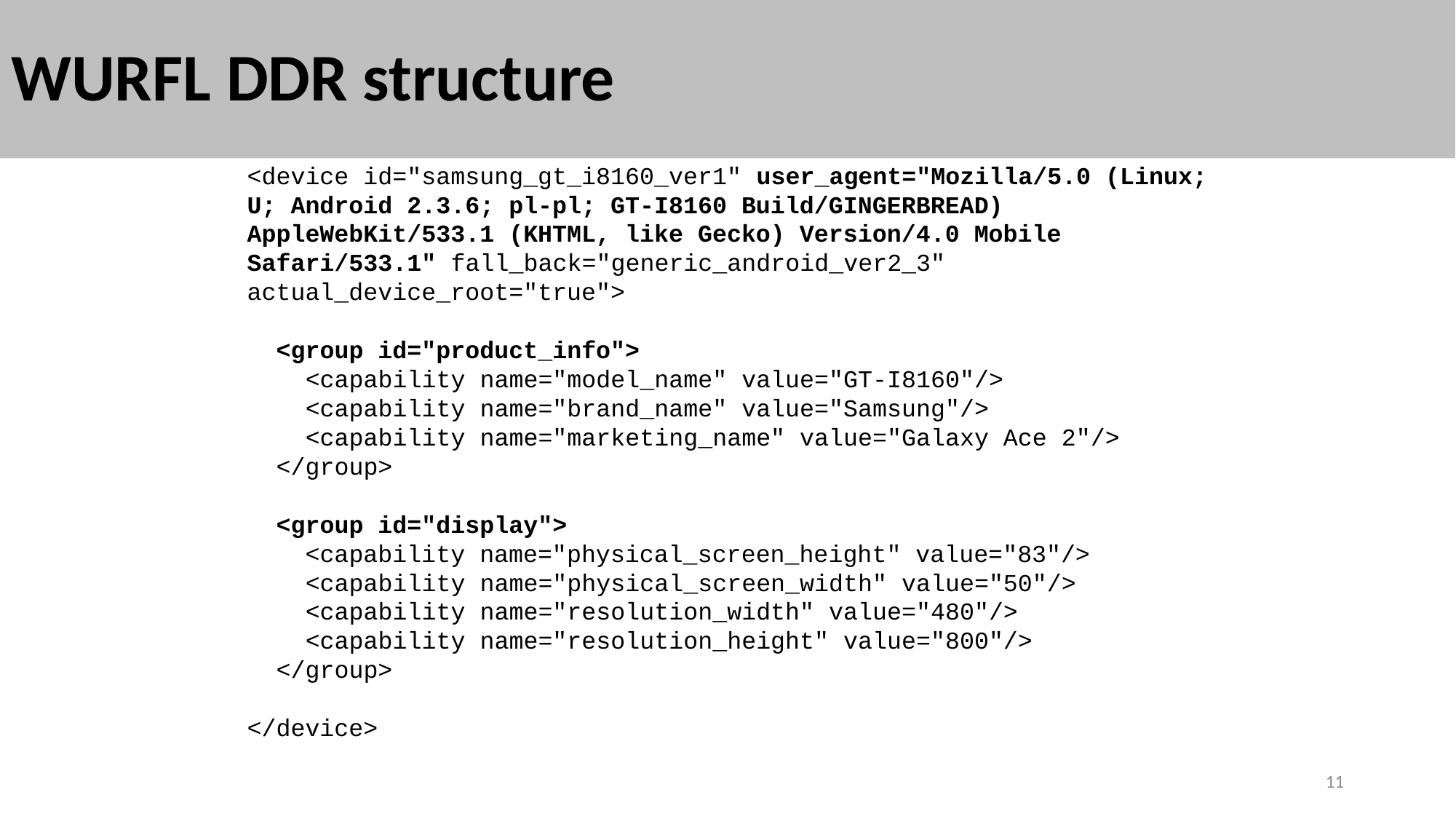

# WURFL DDR structure
<device id="samsung_gt_i8160_ver1" user_agent="Mozilla/5.0 (Linux; U; Android 2.3.6; pl-pl; GT-I8160 Build/GINGERBREAD) AppleWebKit/533.1 (KHTML, like Gecko) Version/4.0 Mobile Safari/533.1" fall_back="generic_android_ver2_3" actual_device_root="true">

  <group id="product_info">
    <capability name="model_name" value="GT-I8160"/>
    <capability name="brand_name" value="Samsung"/>
    <capability name="marketing_name" value="Galaxy Ace 2"/>
  </group>

  <group id="display">
    <capability name="physical_screen_height" value="83"/>
    <capability name="physical_screen_width" value="50"/>
    <capability name="resolution_width" value="480"/>
    <capability name="resolution_height" value="800"/>
  </group>

</device>

11